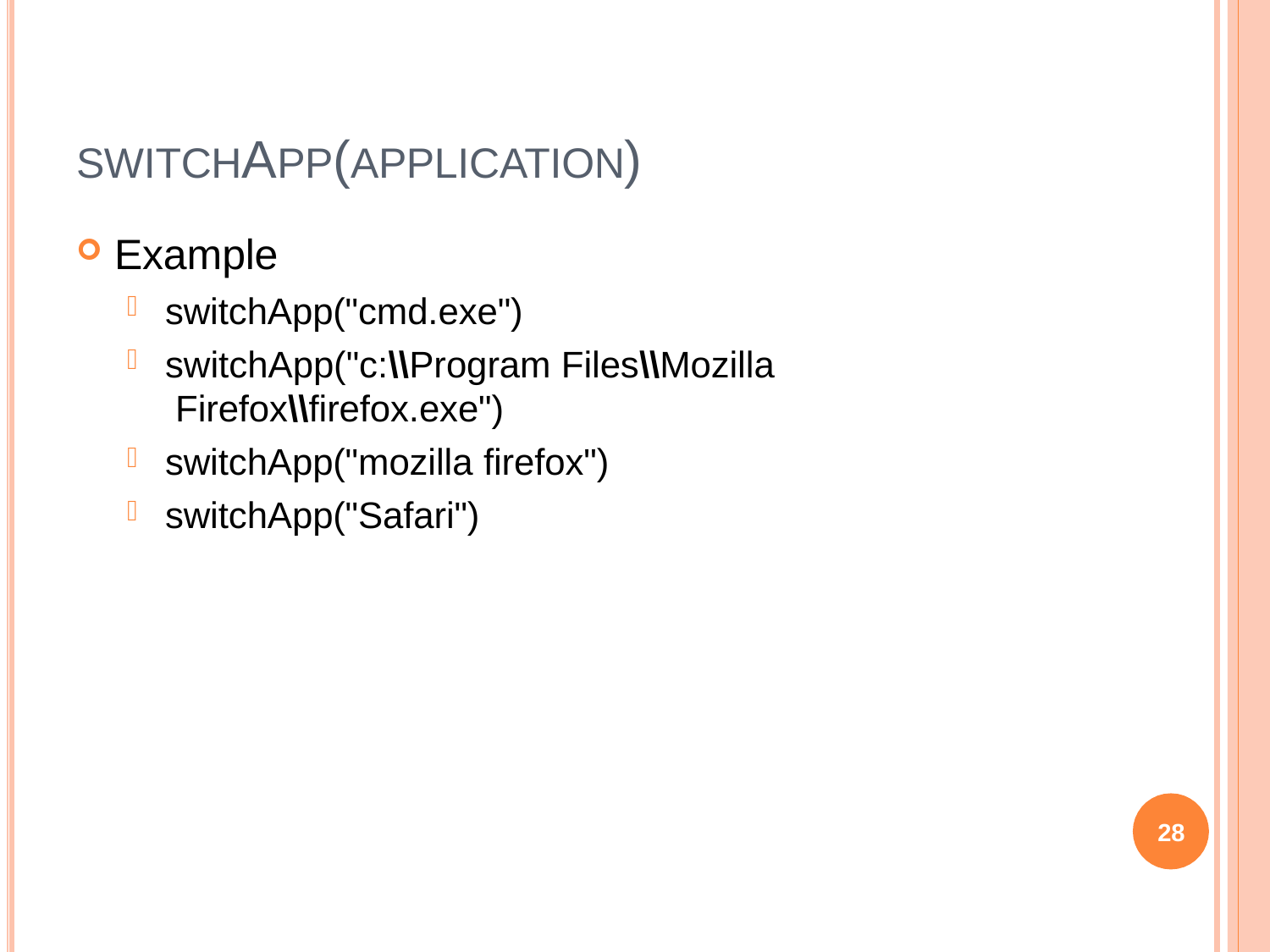

# SWITCHAPP(APPLICATION)
Example
switchApp("cmd.exe")
switchApp("c:\\Program Files\\Mozilla  Firefox\\firefox.exe")
switchApp("mozilla firefox")
switchApp("Safari")
28